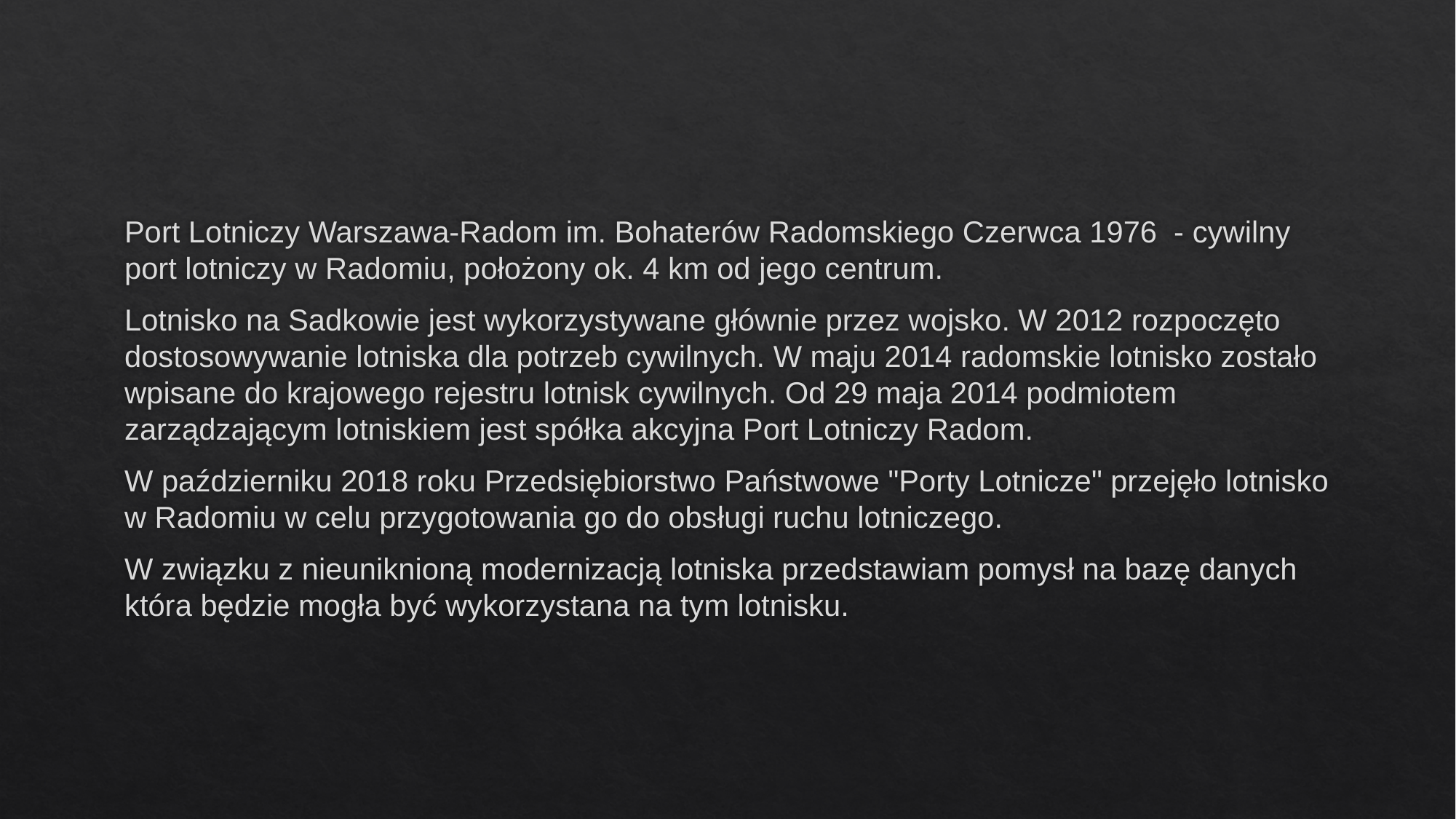

Port Lotniczy Warszawa-Radom im. Bohaterów Radomskiego Czerwca 1976  - cywilny port lotniczy w Radomiu, położony ok. 4 km od jego centrum.
Lotnisko na Sadkowie jest wykorzystywane głównie przez wojsko. W 2012 rozpoczęto dostosowywanie lotniska dla potrzeb cywilnych. W maju 2014 radomskie lotnisko zostało wpisane do krajowego rejestru lotnisk cywilnych. Od 29 maja 2014 podmiotem zarządzającym lotniskiem jest spółka akcyjna Port Lotniczy Radom.
W październiku 2018 roku Przedsiębiorstwo Państwowe "Porty Lotnicze" przejęło lotnisko w Radomiu w celu przygotowania go do obsługi ruchu lotniczego.
W związku z nieuniknioną modernizacją lotniska przedstawiam pomysł na bazę danych która będzie mogła być wykorzystana na tym lotnisku.